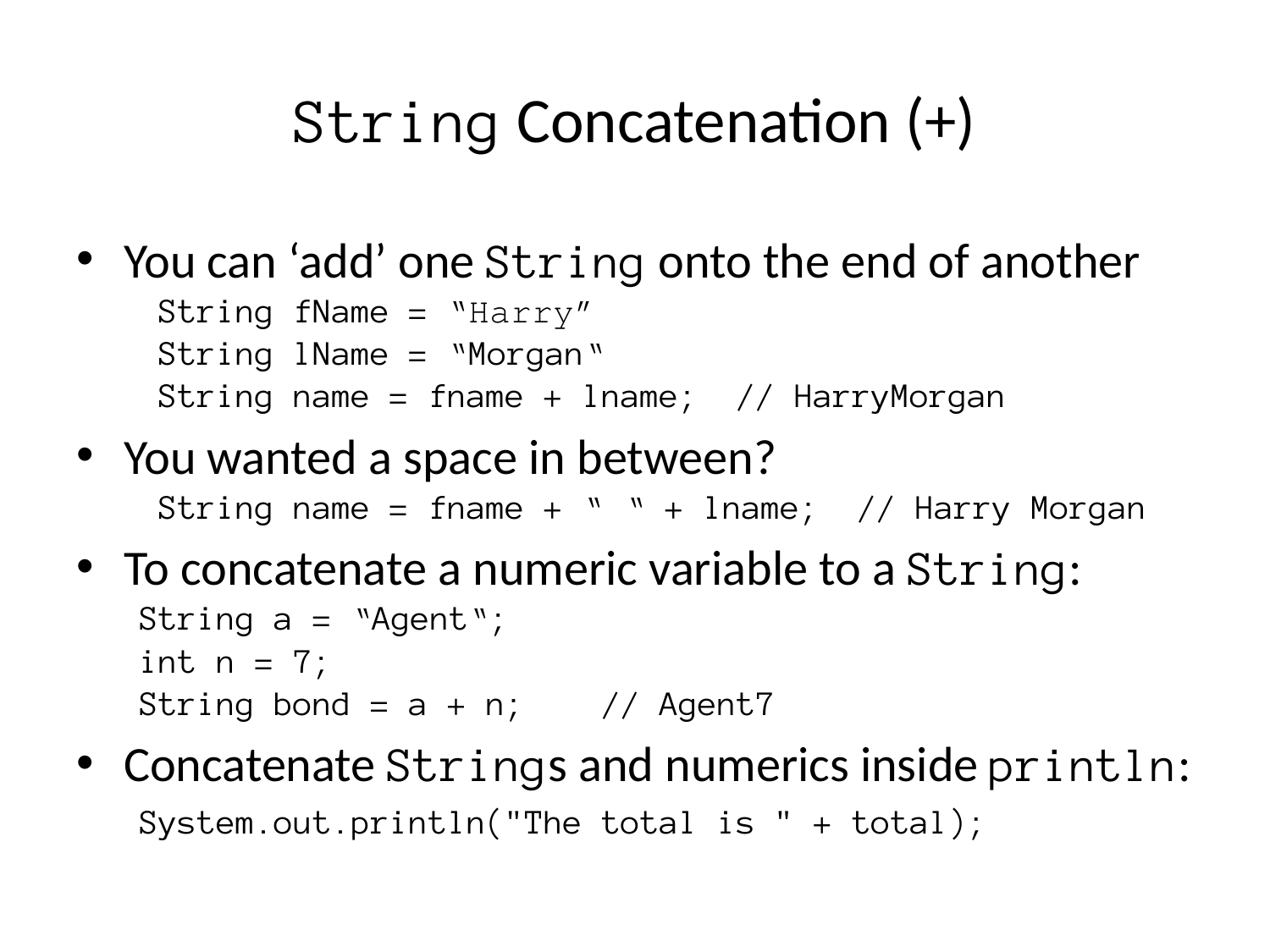

# String Concatenation (+)
You can ‘add’ one String onto the end of another
 String fName = “Harry”
 String lName = “Morgan“
 String name = fname + lname;  // HarryMorgan
You wanted a space in between?
 String name = fname + “ “ + lname;  // Harry Morgan
To concatenate a numeric variable to a String:
String a = “Agent“;
int n = 7;
String bond = a + n;    // Agent7
Concatenate Strings and numerics inside println:
System.out.println("The total is " + total);